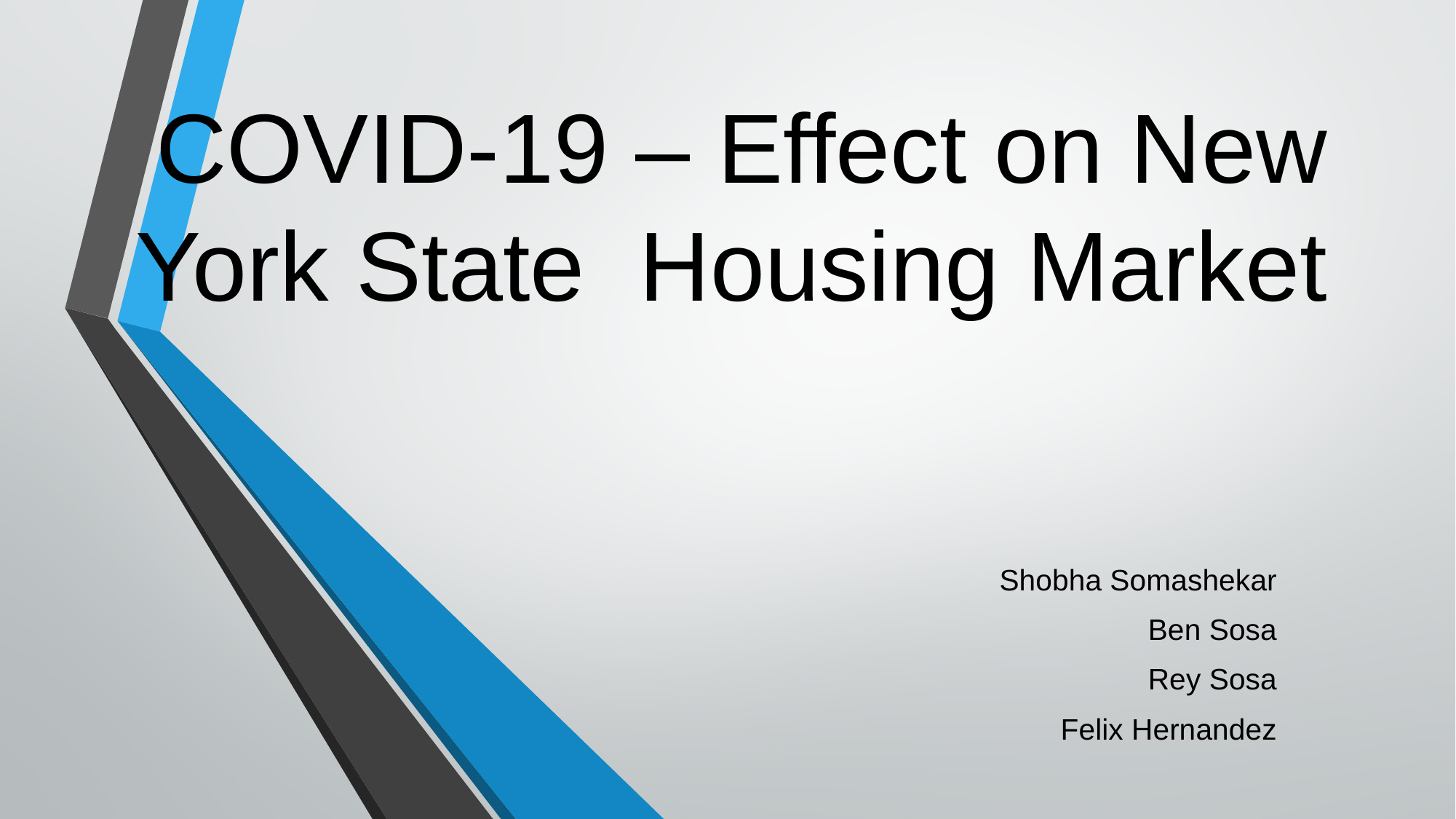

# COVID-19 – Effect on New York State  Housing Market
Shobha Somashekar
Ben Sosa
Rey Sosa
Felix Hernandez